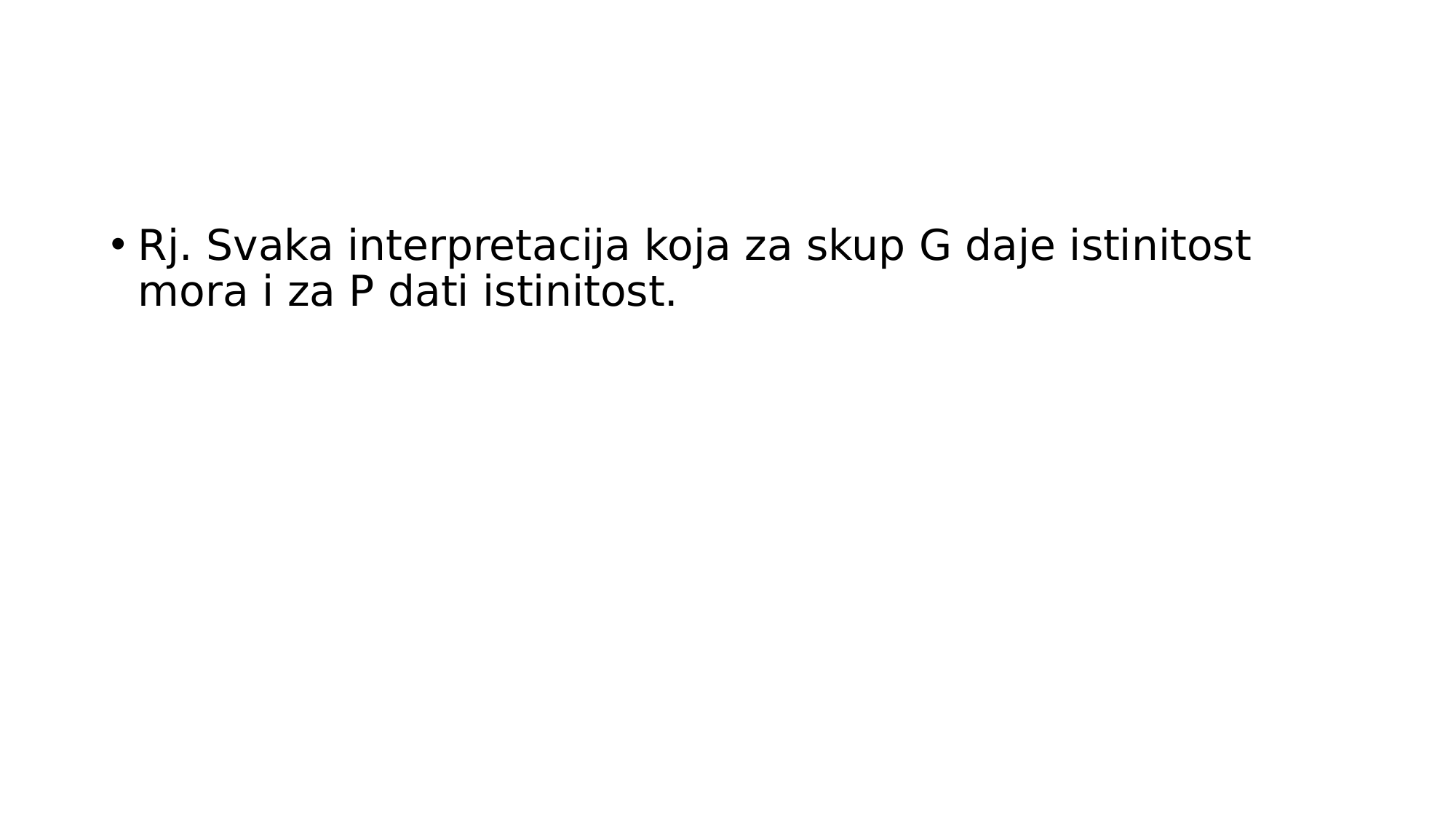

#
Rj. Svaka interpretacija koja za skup G daje istinitost mora i za P dati istinitost.